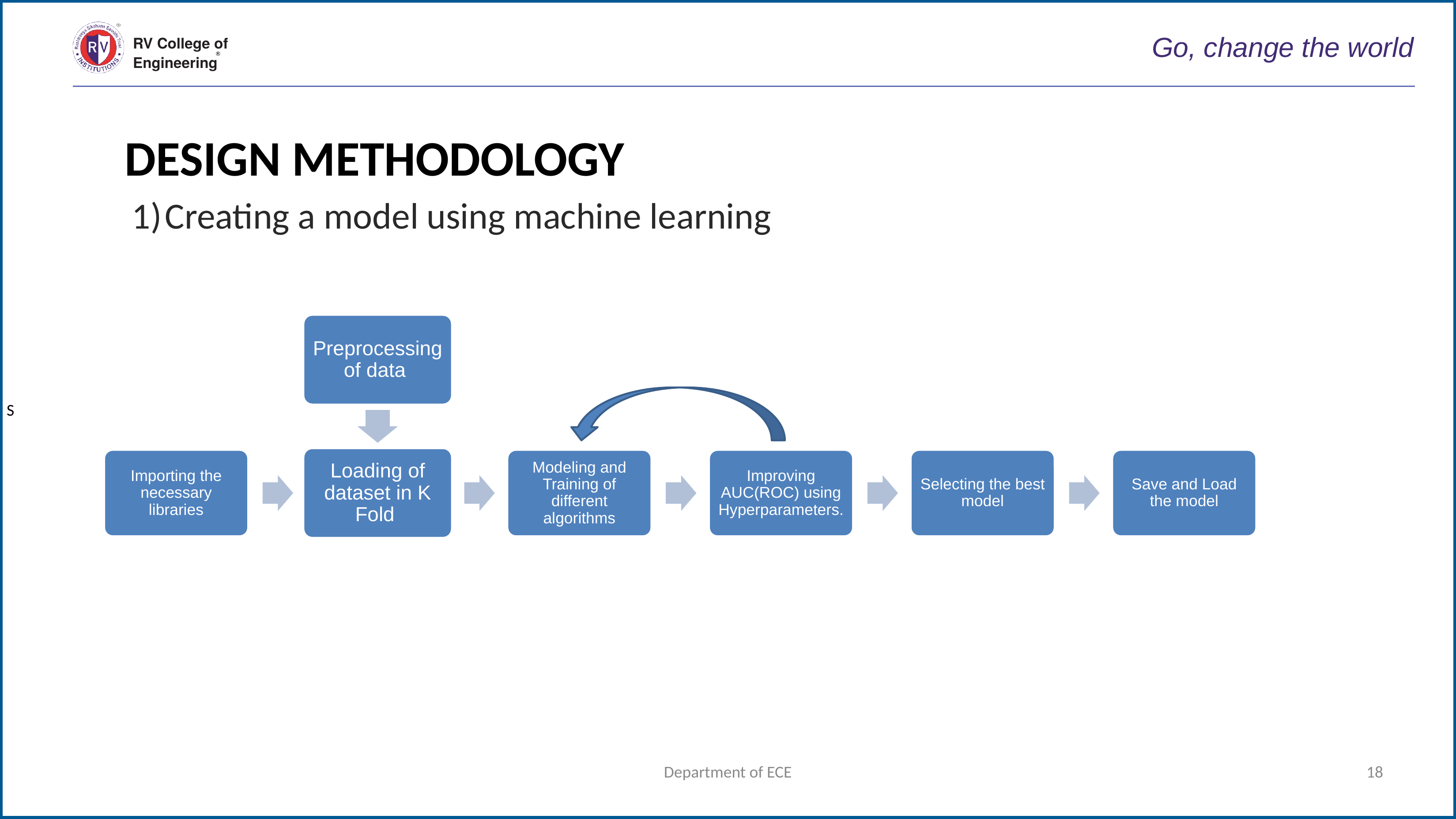

S

# Go, change the world
RV College of
Engineering

DESIGN METHODOLOGY
Creating a model using machine learning

Preprocessing of data

Loading of dataset in K Fold

Importing the necessary libraries
Loading the dataset
Modeling and Training of different algorithms
Improving AUC(ROC) using Hyperparameters.
Selecting the best model
Save and Load the model

Department of ECE
18